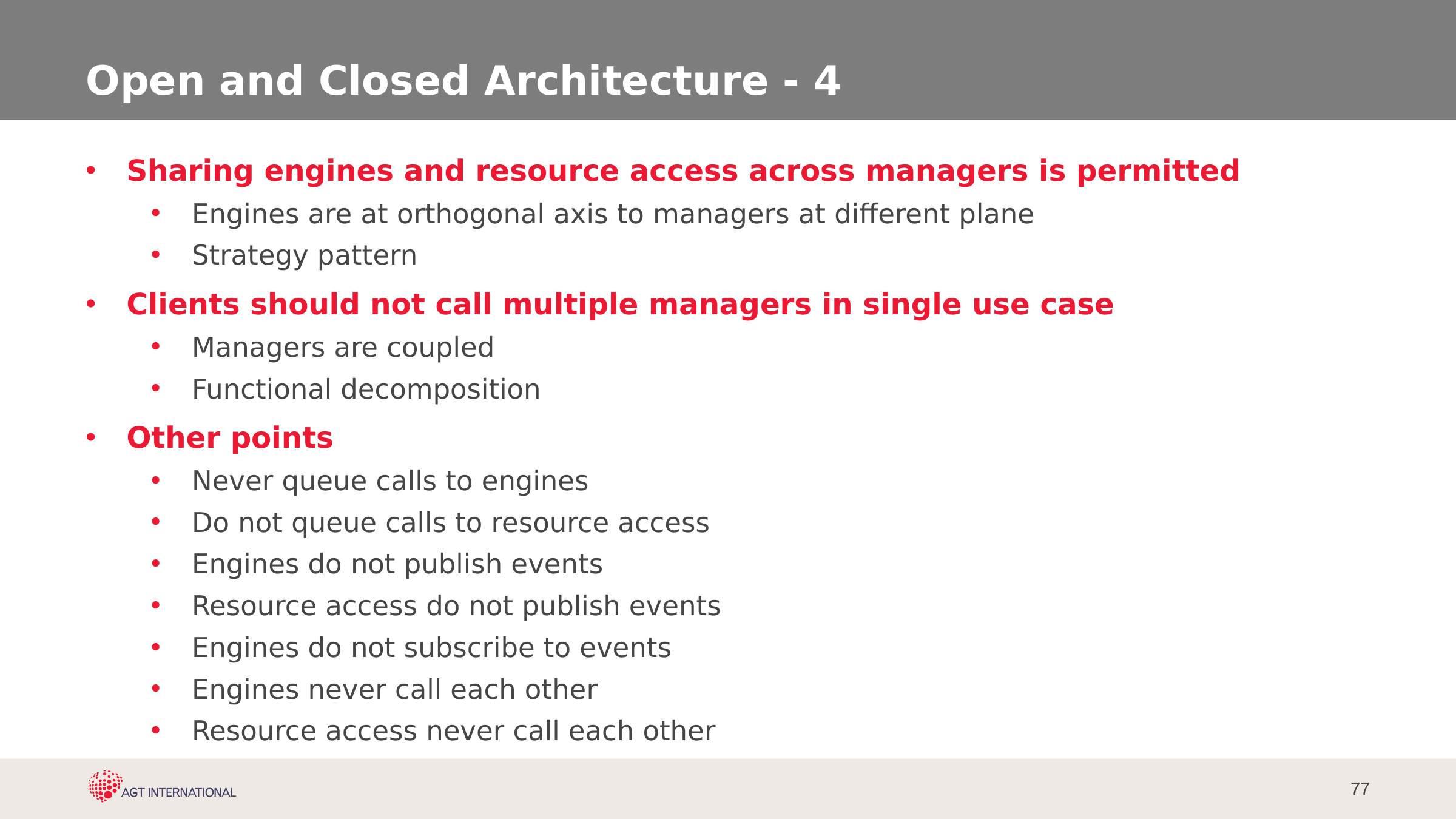

# Open and Closed Architecture - 4
Sharing engines and resource access across managers is permitted
Engines are at orthogonal axis to managers at different plane
Strategy pattern
Clients should not call multiple managers in single use case
Managers are coupled
Functional decomposition
Other points
Never queue calls to engines
Do not queue calls to resource access
Engines do not publish events
Resource access do not publish events
Engines do not subscribe to events
Engines never call each other
Resource access never call each other